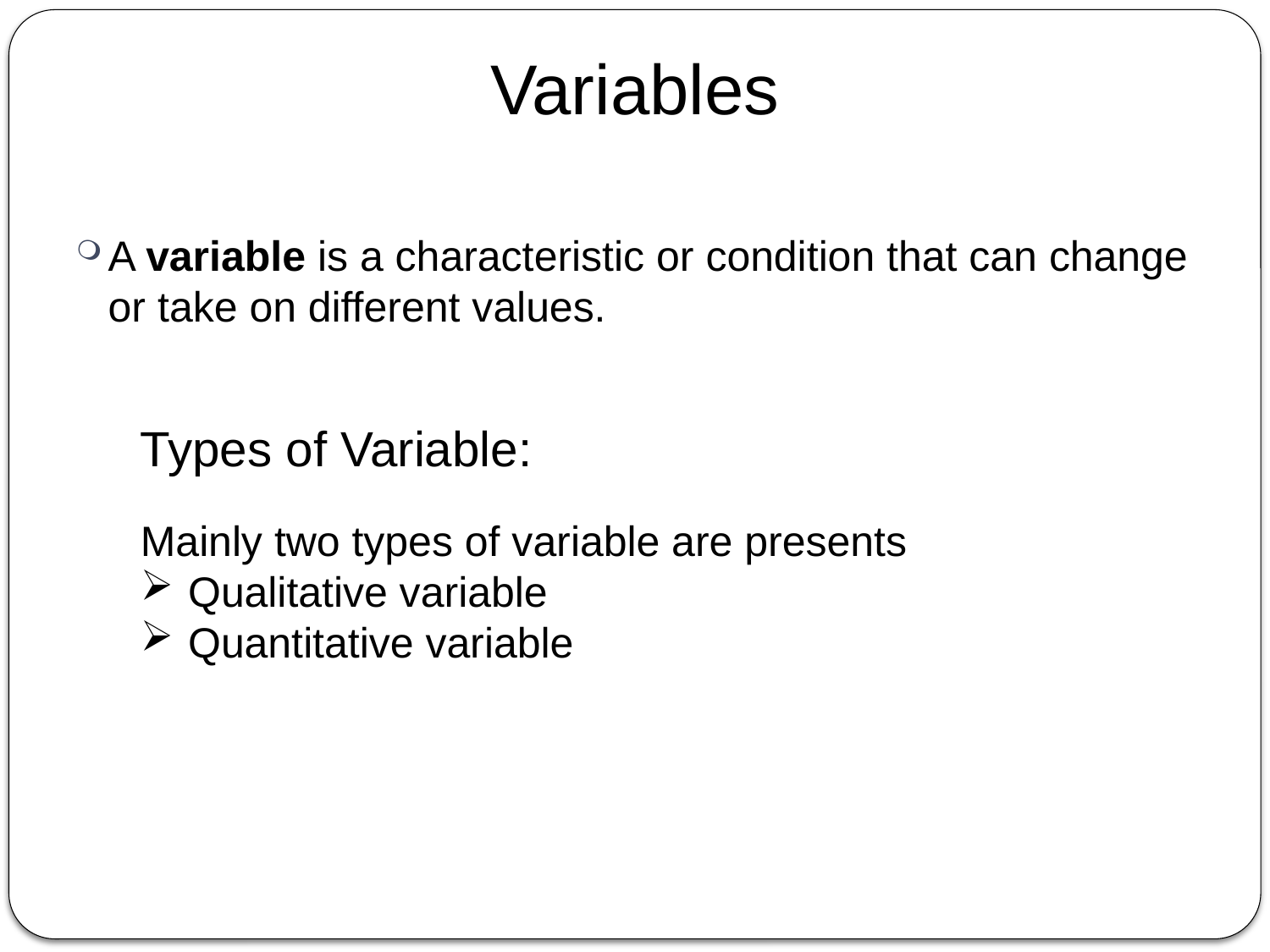

Variables
A variable is a characteristic or condition that can change or take on different values.

Types of Variable:

Mainly two types of variable are presents
Qualitative variable
Quantitative variable